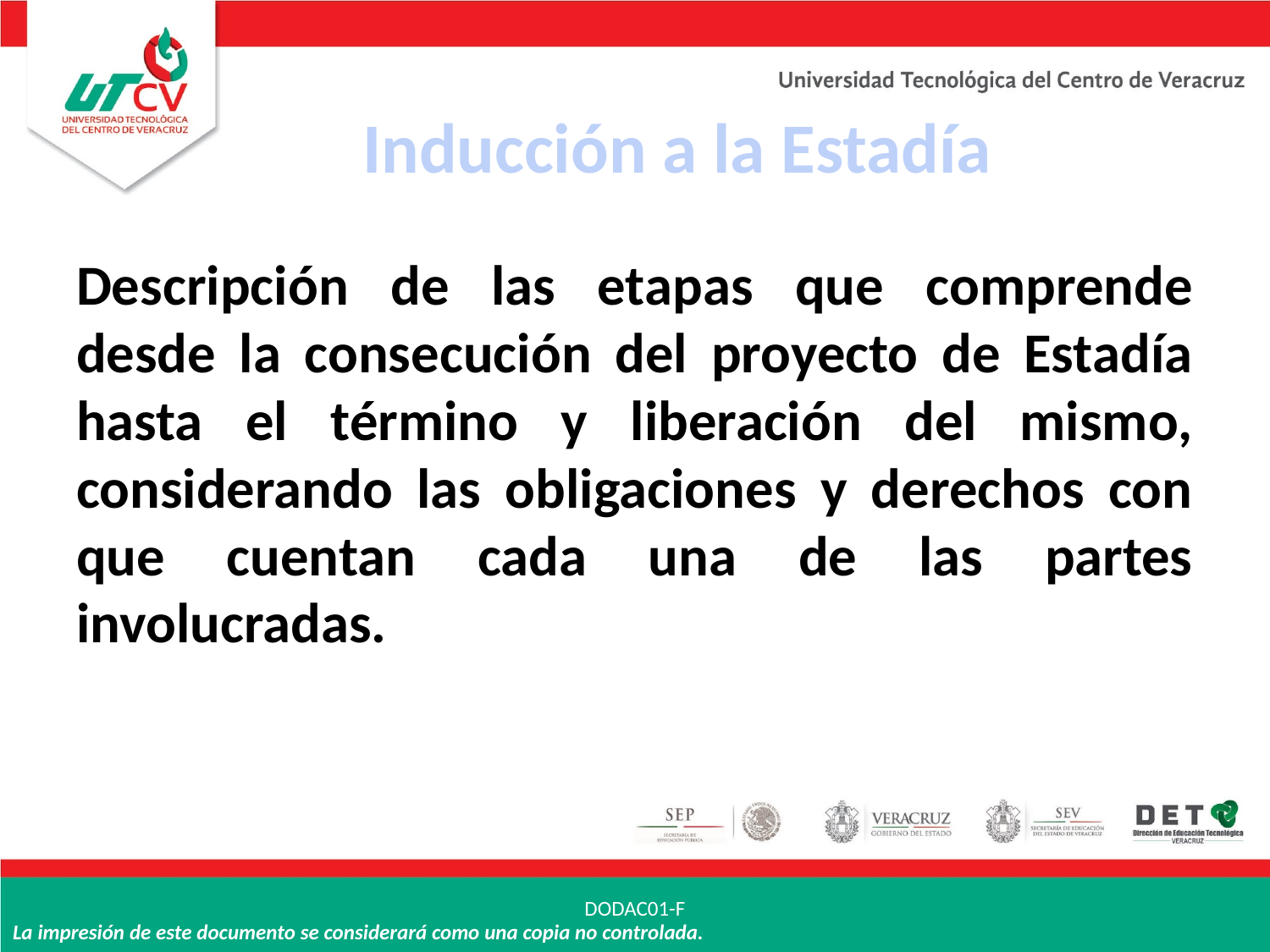

Inducción a la Estadía
Descripción de las etapas que comprende desde la consecución del proyecto de Estadía hasta el término y liberación del mismo, considerando las obligaciones y derechos con que cuentan cada una de las partes involucradas.
DODAC01-F